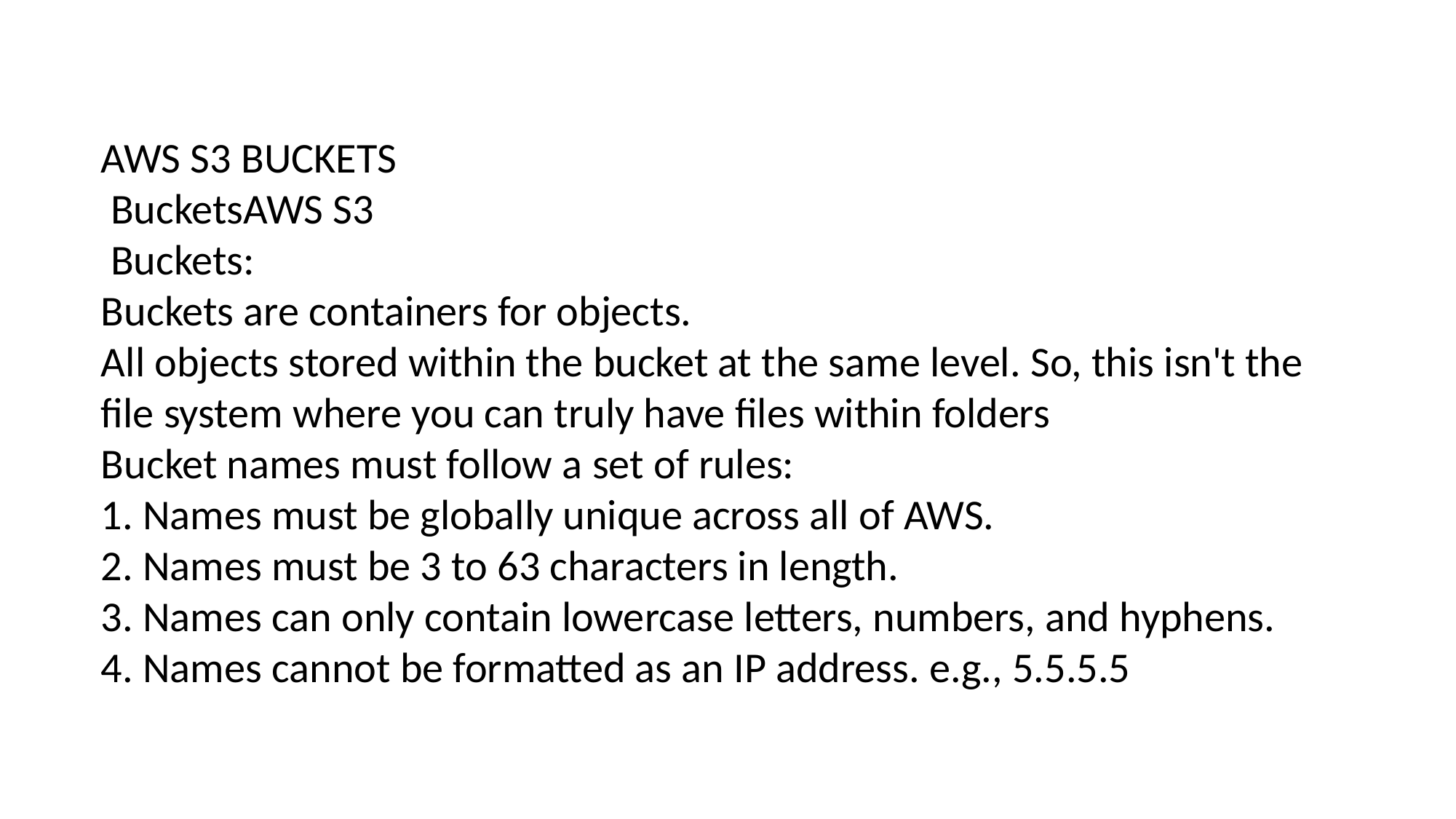

AWS S3 BUCKETS
 BucketsAWS S3
 Buckets:
Buckets are containers for objects.
All objects stored within the bucket at the same level. So, this isn't the file system where you can truly have files within folders
Bucket names must follow a set of rules:
1. Names must be globally unique across all of AWS.
2. Names must be 3 to 63 characters in length.
3. Names can only contain lowercase letters, numbers, and hyphens.
4. Names cannot be formatted as an IP address. e.g., 5.5.5.5